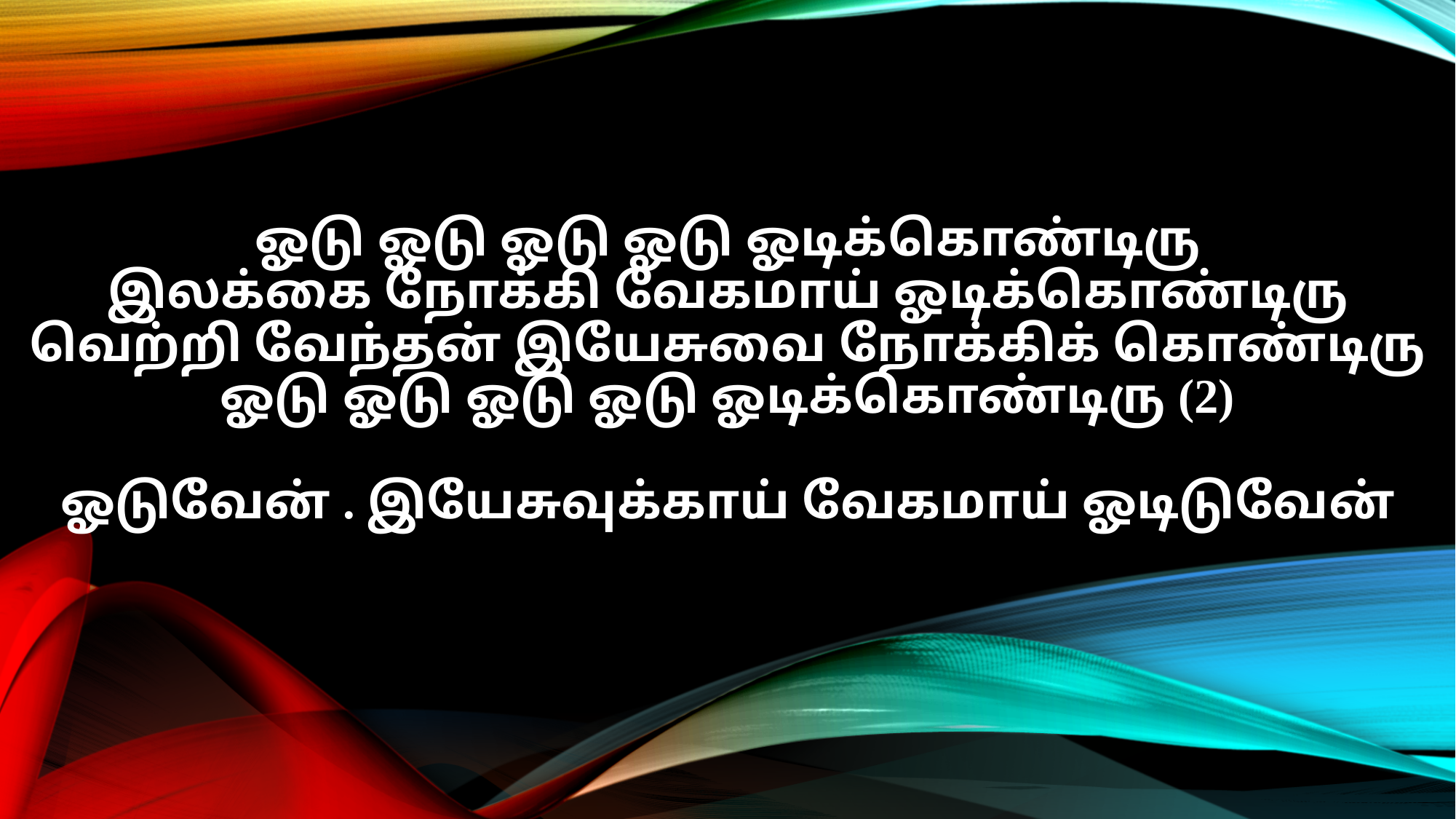

ஓடு ஓடு ஓடு ஓடு ஓடிக்கொண்டிரு
இலக்கை நோக்கி வேகமாய் ஓடிக்கொண்டிரு
வெற்றி வேந்தன் இயேசுவை நோக்கிக் கொண்டிரு
ஓடு ஓடு ஓடு ஓடு ஓடிக்கொண்டிரு (2)
ஓடுவேன் . இயேசுவுக்காய் வேகமாய் ஓடிடுவேன்